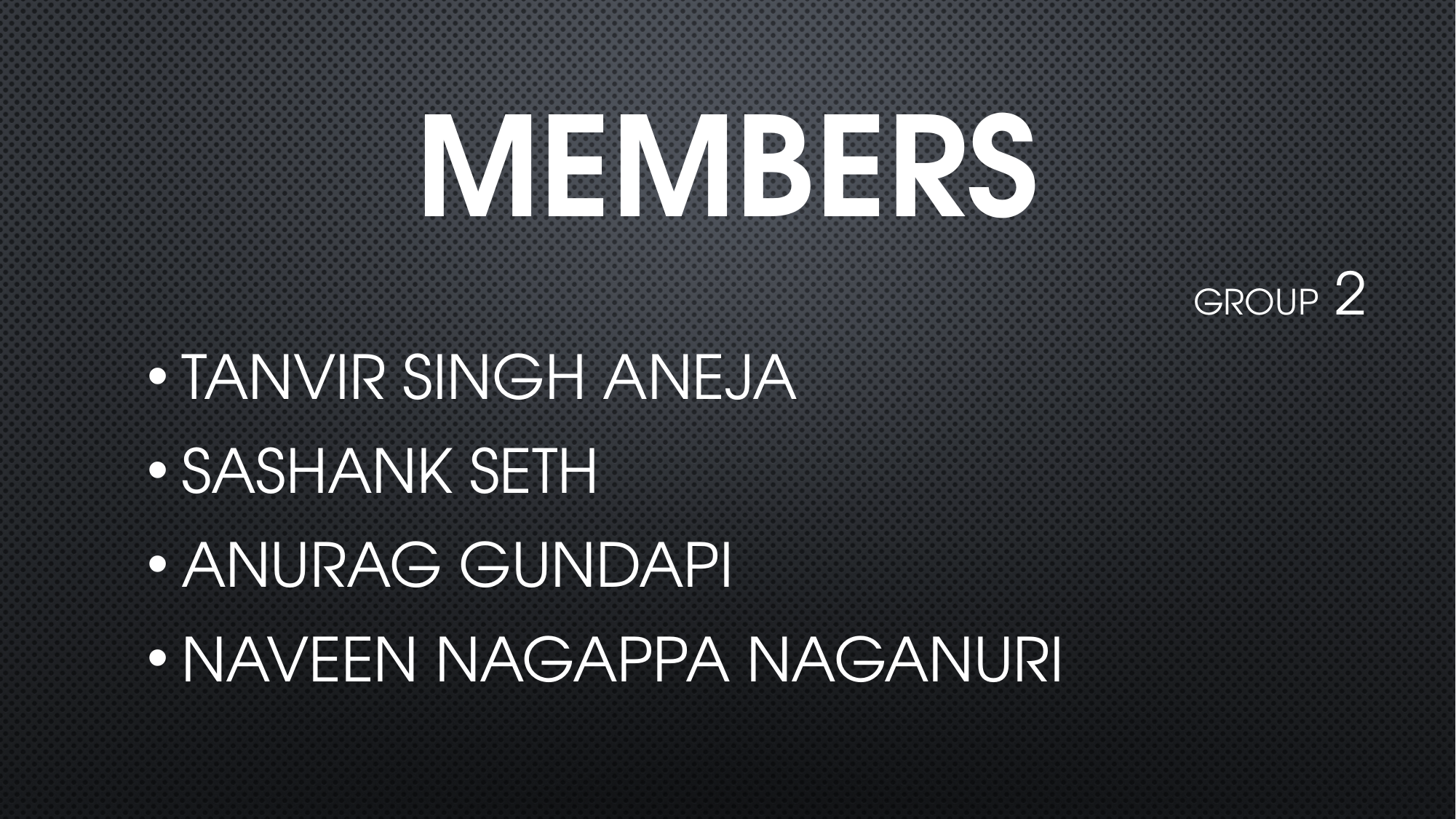

# MEMBERS
TANVIR SINGH ANEJA
SASHANK SETH
ANURAG GUNDAPI
NAVEEN NAGAPPA NAGANURI
GROUP 2